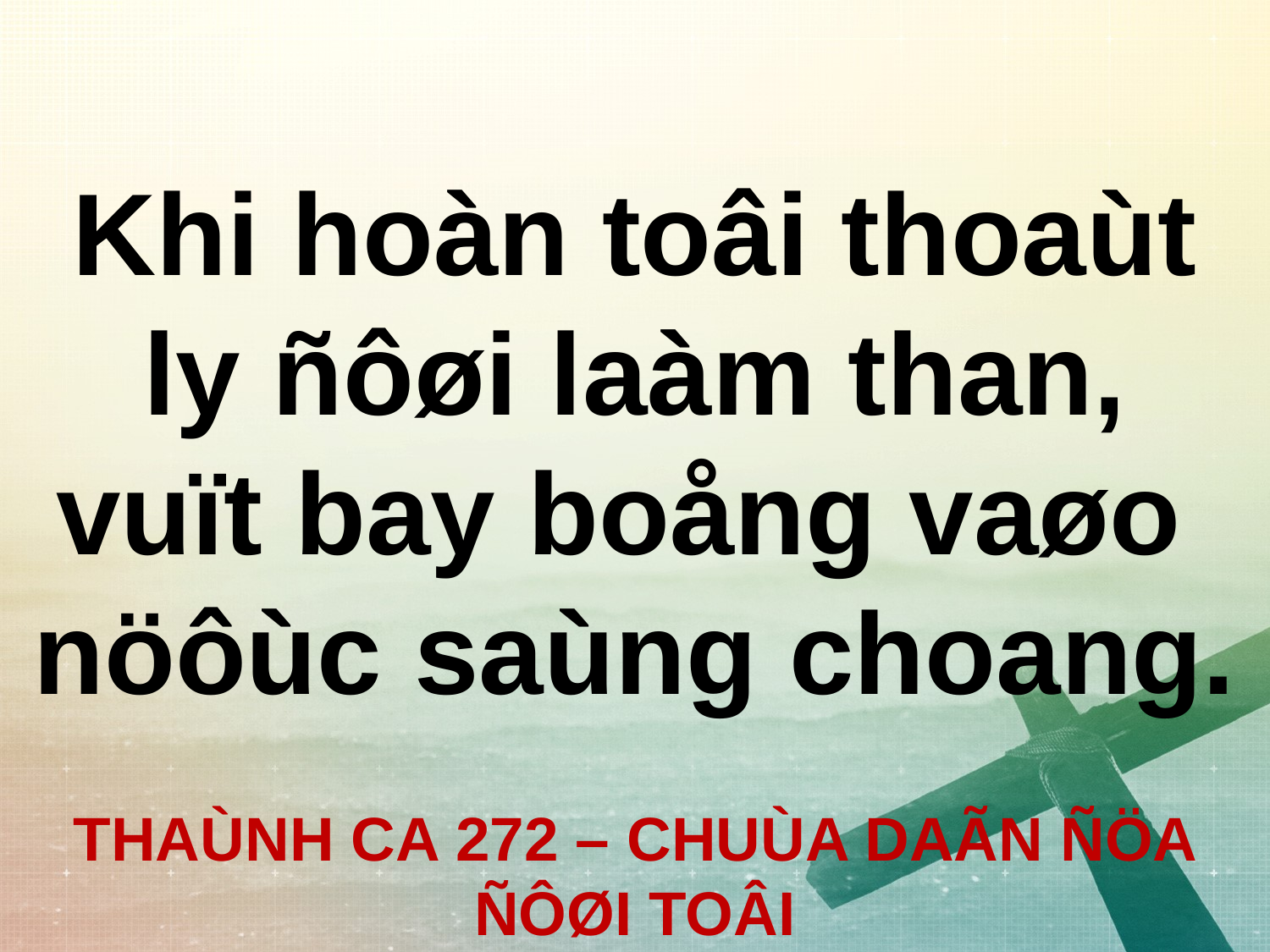

Khi hoàn toâi thoaùt
ly ñôøi laàm than,
vuït bay boång vaøo
nöôùc saùng choang.
THAÙNH CA 272 – CHUÙA DAÃN ÑÖA ÑÔØI TOÂI